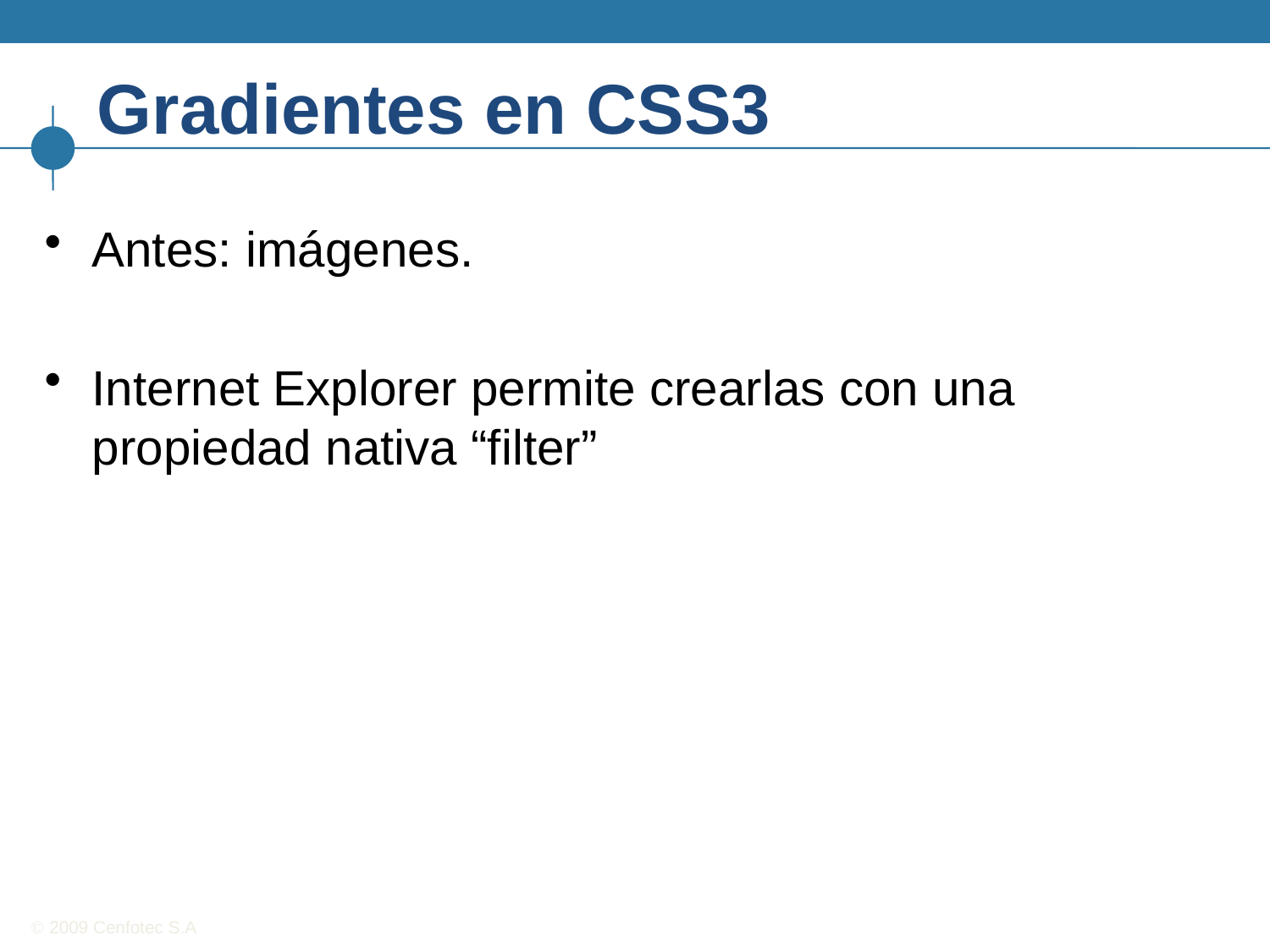

# Gradientes en CSS3
Antes: imágenes.

Internet Explorer permite crearlas con una propiedad nativa “filter”